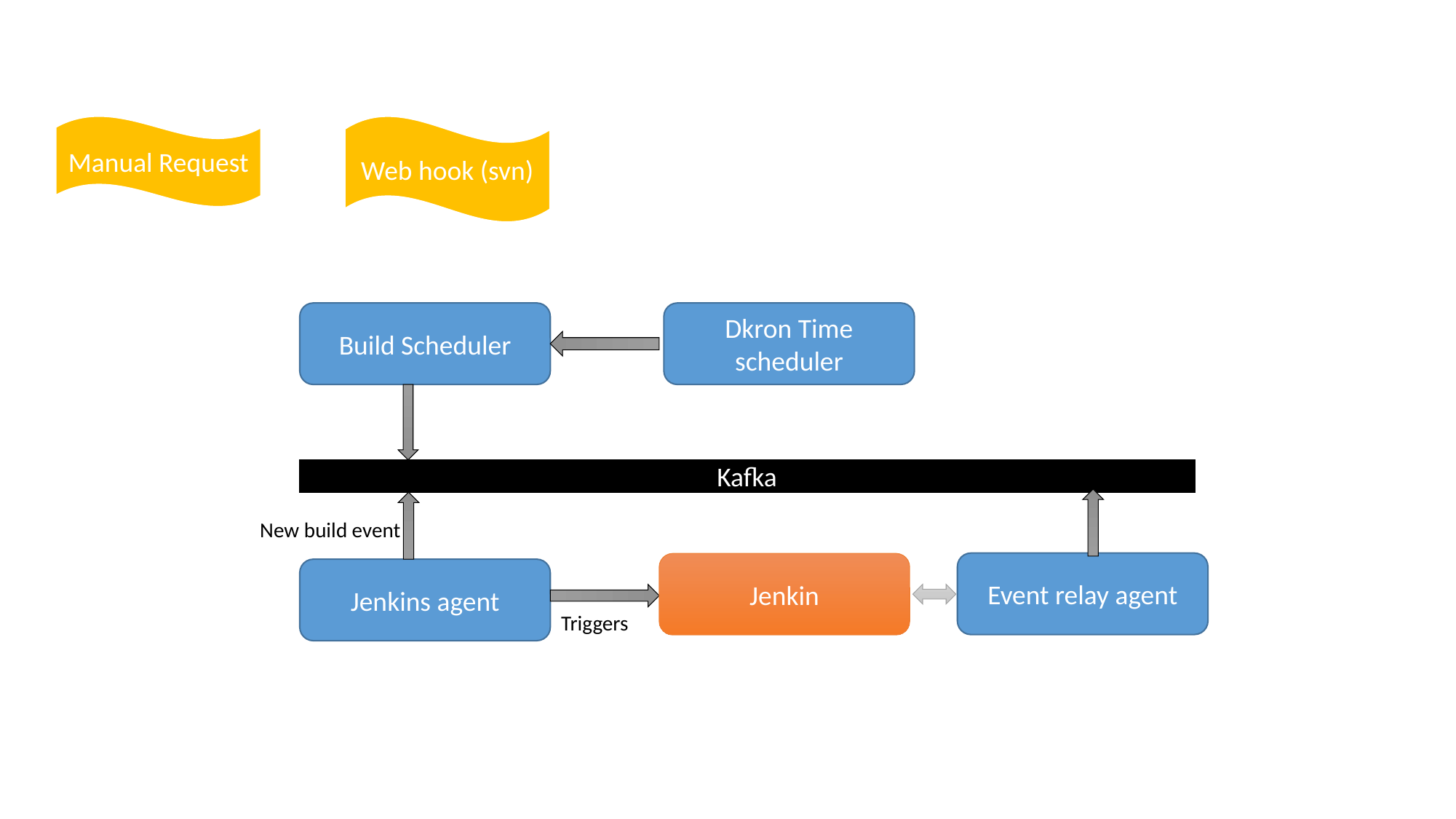

Manual Request
Web hook (svn)

Build Scheduler
Dkron Time scheduler

Kafka

Event relay agent
Jenkin
Jenkins agent

Triggers
New build event